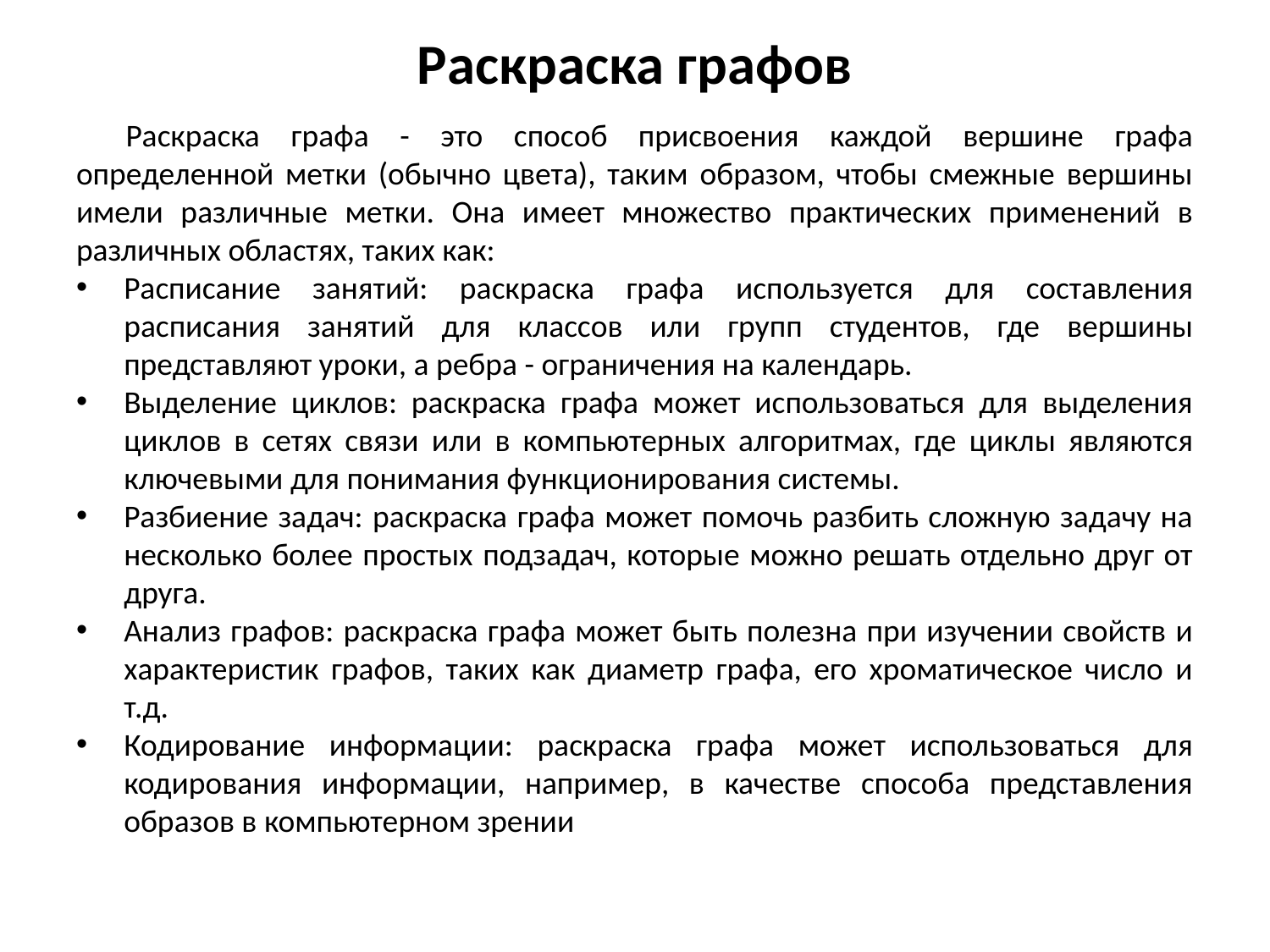

# Раскраска графов
Раскраска графа - это способ присвоения каждой вершине графа определенной метки (обычно цвета), таким образом, чтобы смежные вершины имели различные метки. Она имеет множество практических применений в различных областях, таких как:
Расписание занятий: раскраска графа используется для составления расписания занятий для классов или групп студентов, где вершины представляют уроки, а ребра - ограничения на календарь.
Выделение циклов: раскраска графа может использоваться для выделения циклов в сетях связи или в компьютерных алгоритмах, где циклы являются ключевыми для понимания функционирования системы.
Разбиение задач: раскраска графа может помочь разбить сложную задачу на несколько более простых подзадач, которые можно решать отдельно друг от друга.
Анализ графов: раскраска графа может быть полезна при изучении свойств и характеристик графов, таких как диаметр графа, его хроматическое число и т.д.
Кодирование информации: раскраска графа может использоваться для кодирования информации, например, в качестве способа представления образов в компьютерном зрении